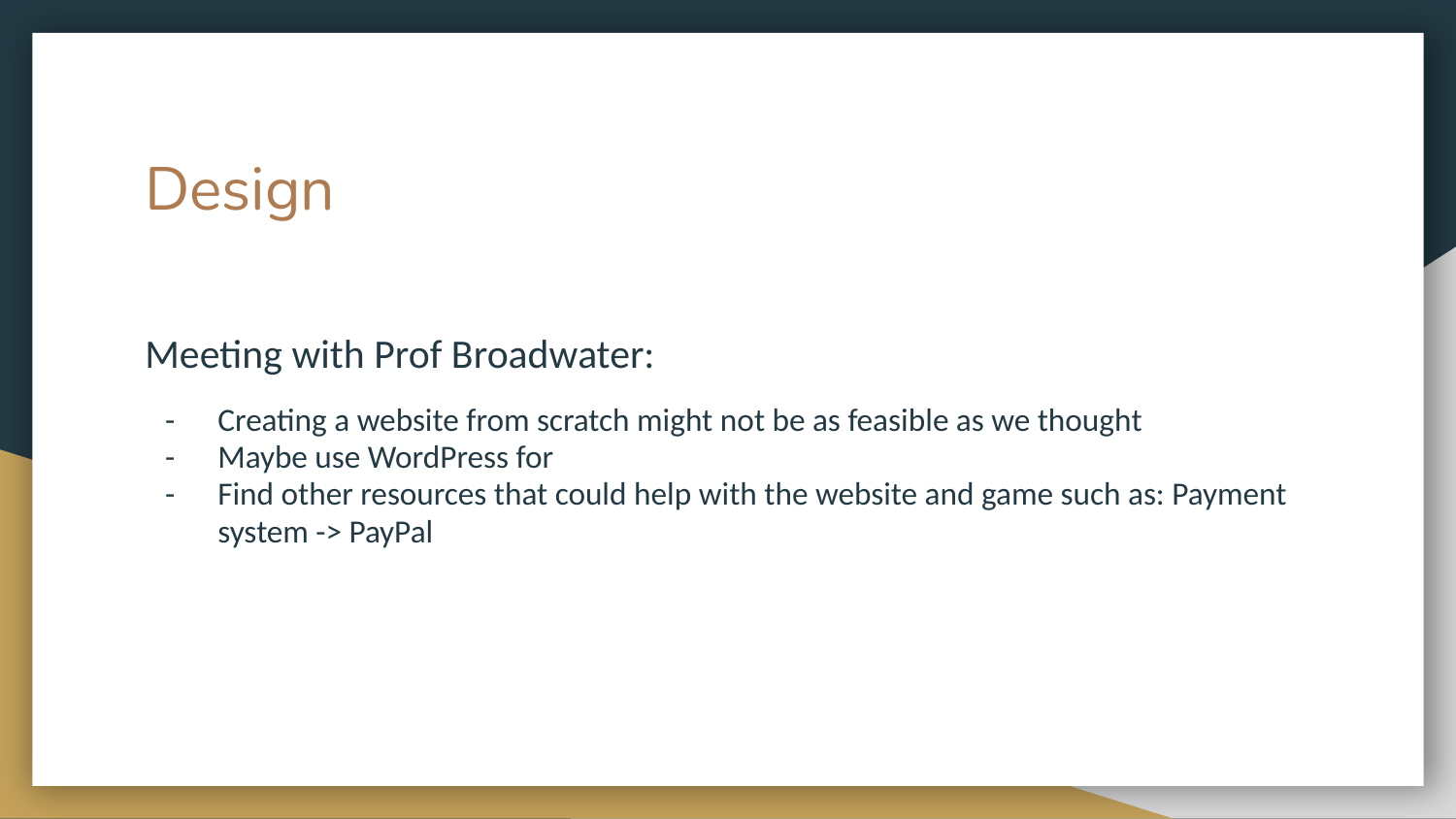

# Design
Meeting with Prof Broadwater:
Creating a website from scratch might not be as feasible as we thought
Maybe use WordPress for
Find other resources that could help with the website and game such as: Payment system -> PayPal